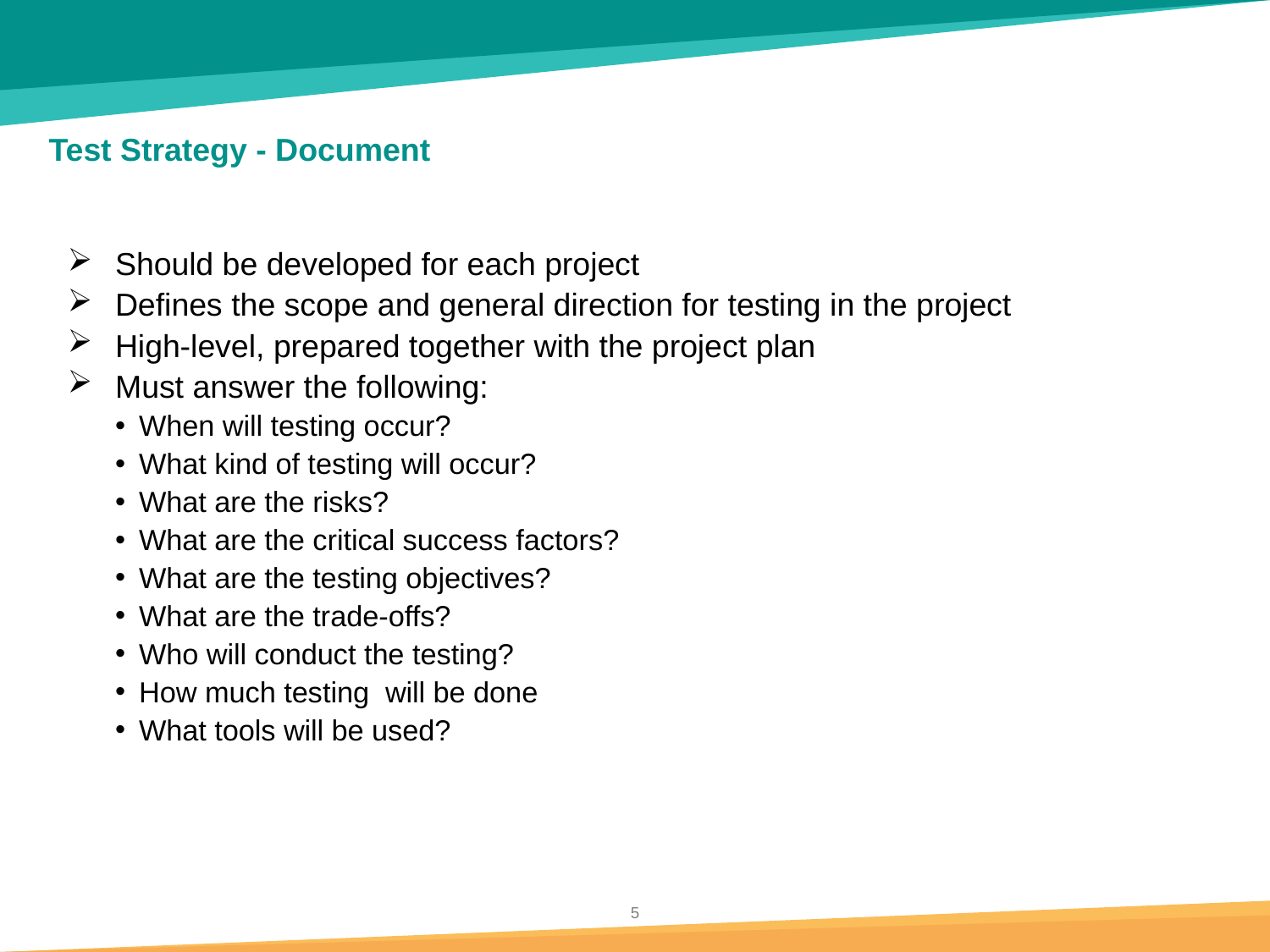

# Test Strategy - Document
Should be developed for each project
Defines the scope and general direction for testing in the project
High-level, prepared together with the project plan
Must answer the following:
When will testing occur?
What kind of testing will occur?
What are the risks?
What are the critical success factors?
What are the testing objectives?
What are the trade-offs?
Who will conduct the testing?
How much testing  will be done
What tools will be used?